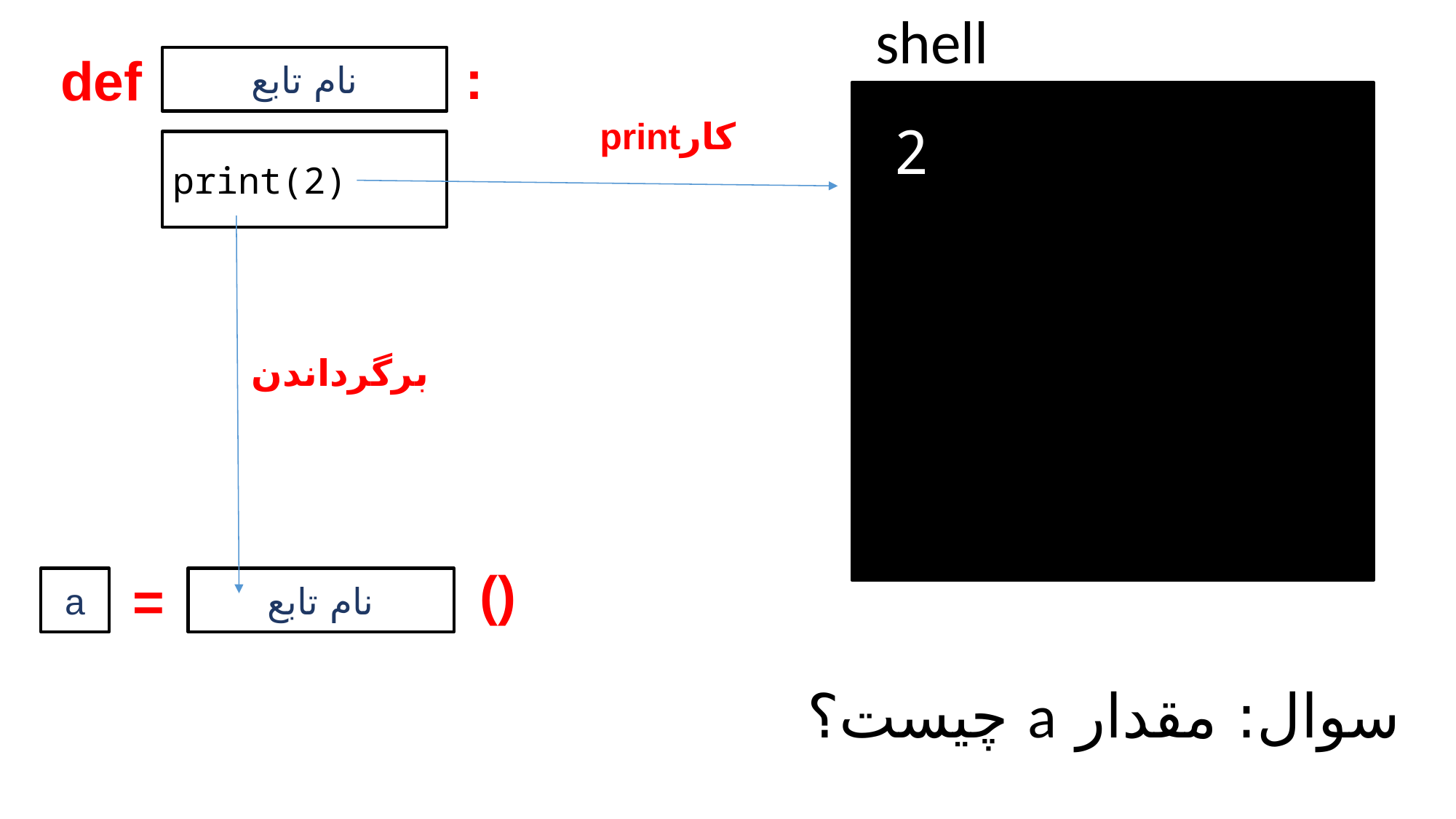

shell
:
def
نام تابع

2
کارprint
print(2)
برگرداندن
()
=
a
نام تابع
# سوال: مقدار a چیست؟